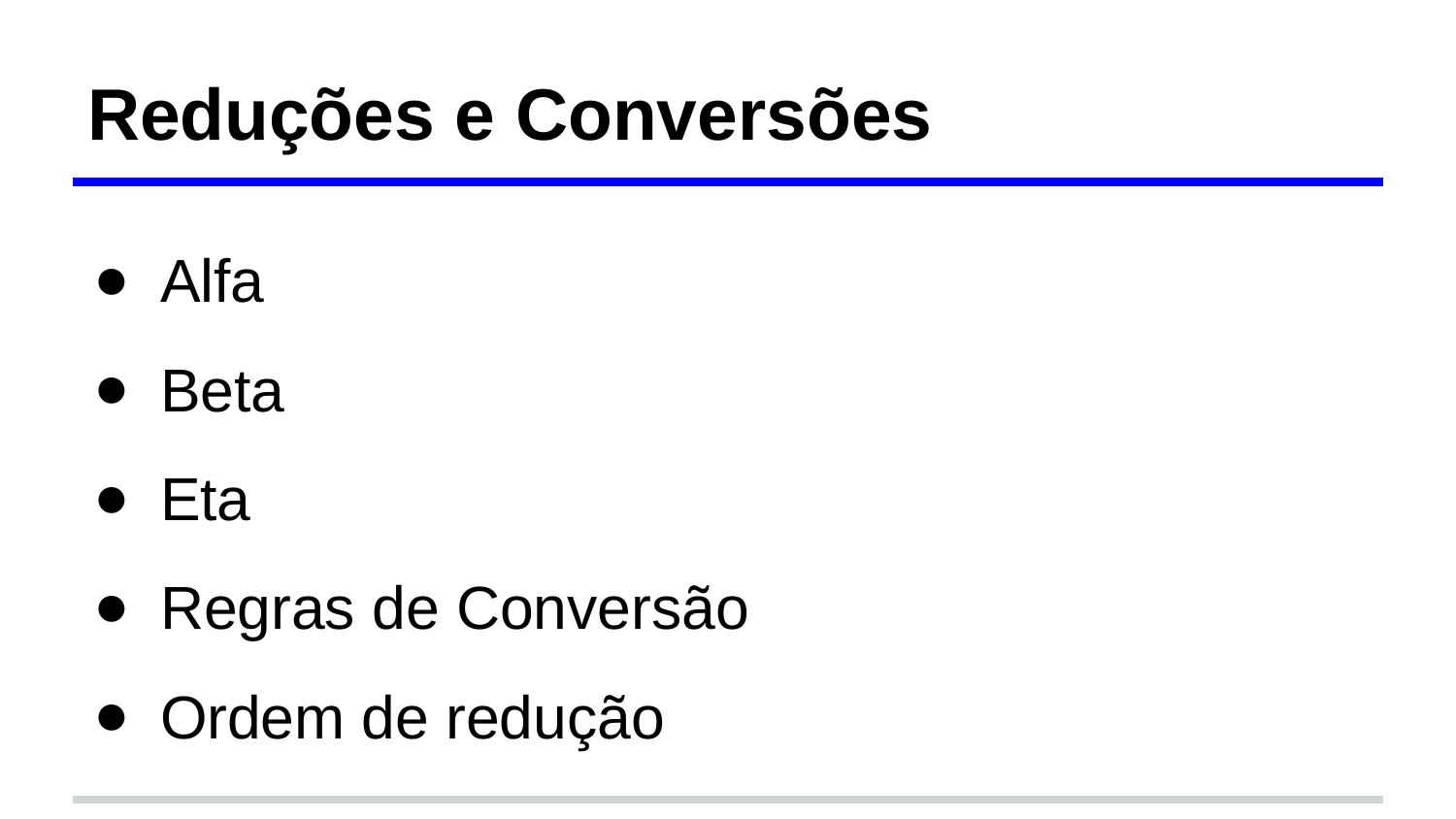

# Reduções e Conversões
Alfa
Beta
Eta
Regras de Conversão
Ordem de redução